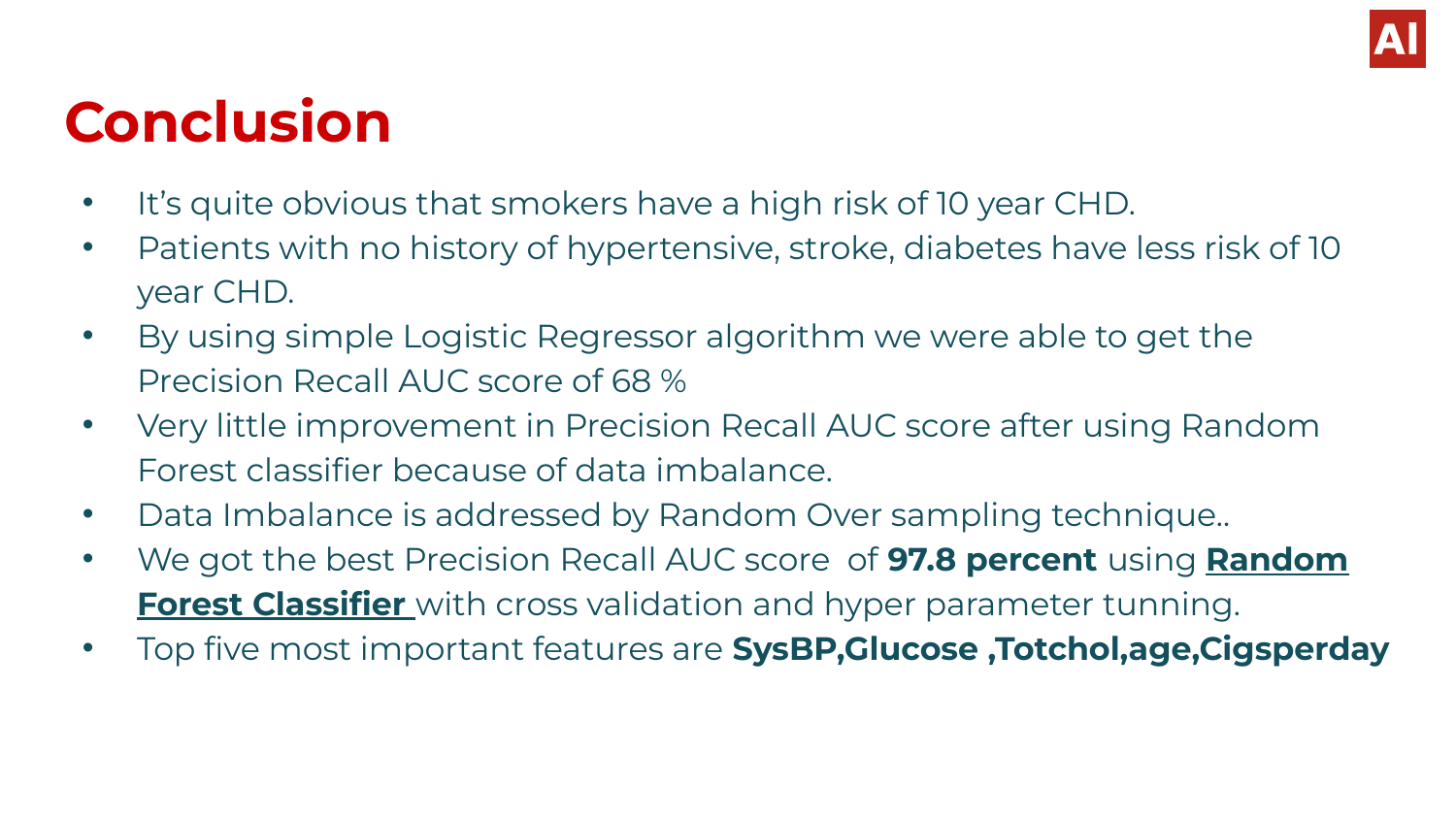

# Conclusion
It’s quite obvious that smokers have a high risk of 10 year CHD.
Patients with no history of hypertensive, stroke, diabetes have less risk of 10 year CHD.
By using simple Logistic Regressor algorithm we were able to get the Precision Recall AUC score of 68 %
Very little improvement in Precision Recall AUC score after using Random Forest classifier because of data imbalance.
Data Imbalance is addressed by Random Over sampling technique..
We got the best Precision Recall AUC score  of 97.8 percent using Random Forest Classifier with cross validation and hyper parameter tunning.
Top five most important features are SysBP,Glucose ,Totchol,age,Cigsperday